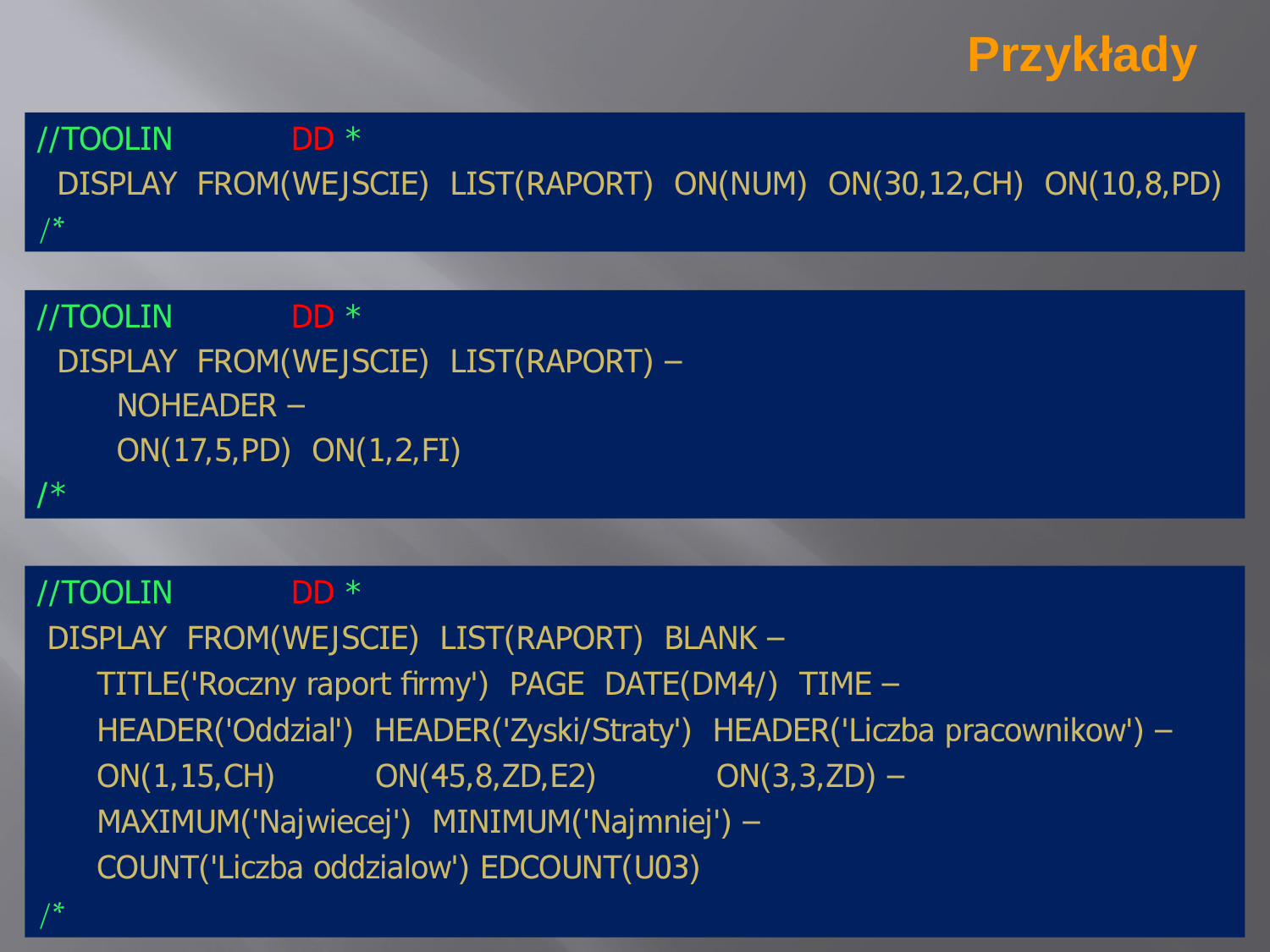

Przykłady
//TOOLIN	DD *
  DISPLAY  FROM(WEJSCIE)  LIST(RAPORT)  ON(NUM)  ON(30,12,CH)  ON(10,8,PD)
/*
//TOOLIN	DD *
  DISPLAY  FROM(WEJSCIE)  LIST(RAPORT) –
        NOHEADER –
        ON(17,5,PD)  ON(1,2,FI)
/*
//TOOLIN	DD *
 DISPLAY  FROM(WEJSCIE)  LIST(RAPORT)  BLANK –
      TITLE('Roczny raport firmy')  PAGE  DATE(DM4/)  TIME –
      HEADER('Oddzial')  HEADER('Zyski/Straty')  HEADER('Liczba pracownikow') –
      ON(1,15,CH)          ON(45,8,ZD,E2)            ON(3,3,ZD) –
      MAXIMUM('Najwiecej')  MINIMUM('Najmniej') –
      COUNT('Liczba oddzialow') EDCOUNT(U03)
/*